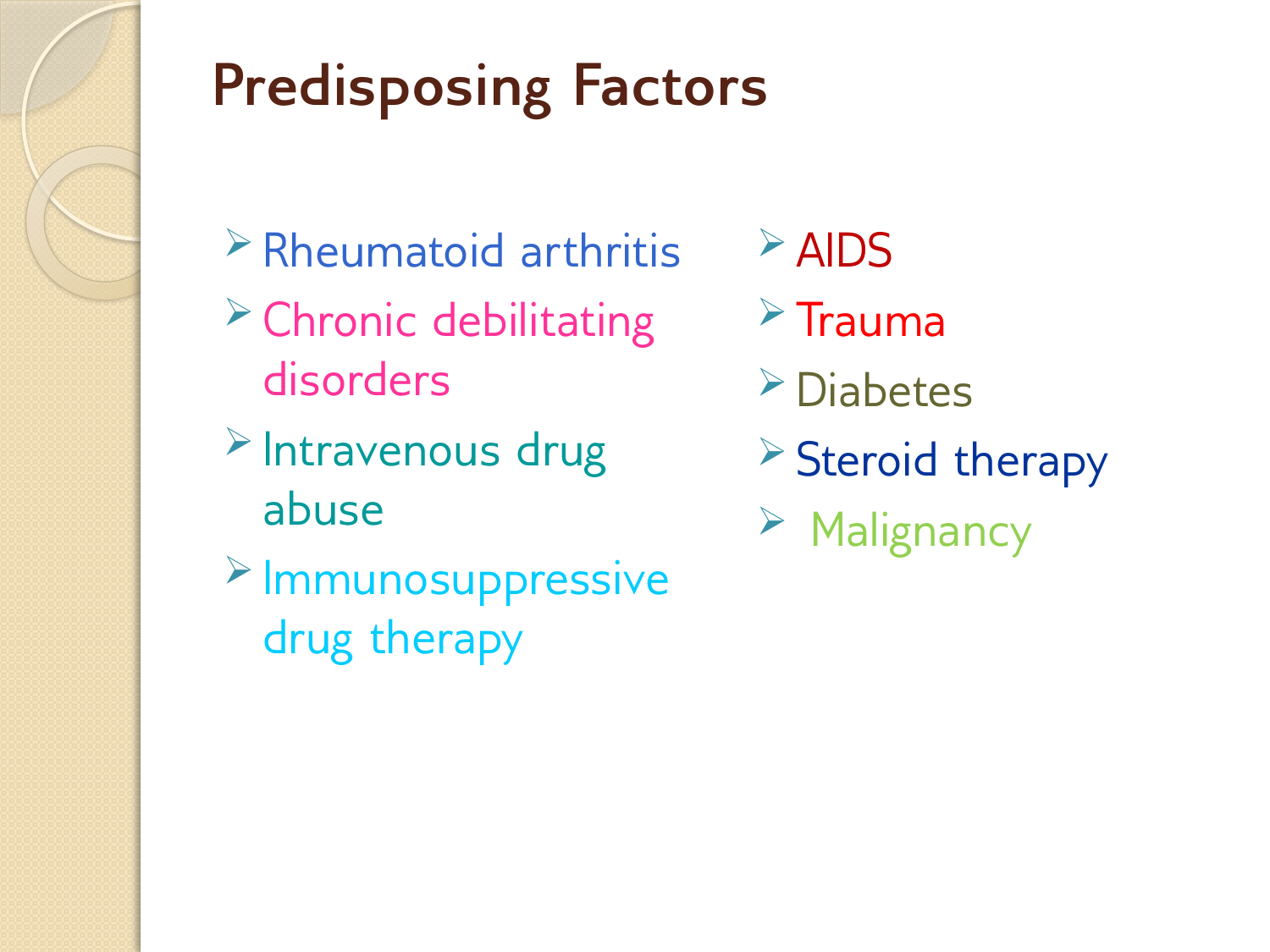

# Predisposing Factors
Rheumatoid arthritis
Chronic debilitating disorders
Intravenous drug abuse
Immunosuppressive drug therapy

AIDS
Trauma
Diabetes
Steroid therapy
 Malignancy